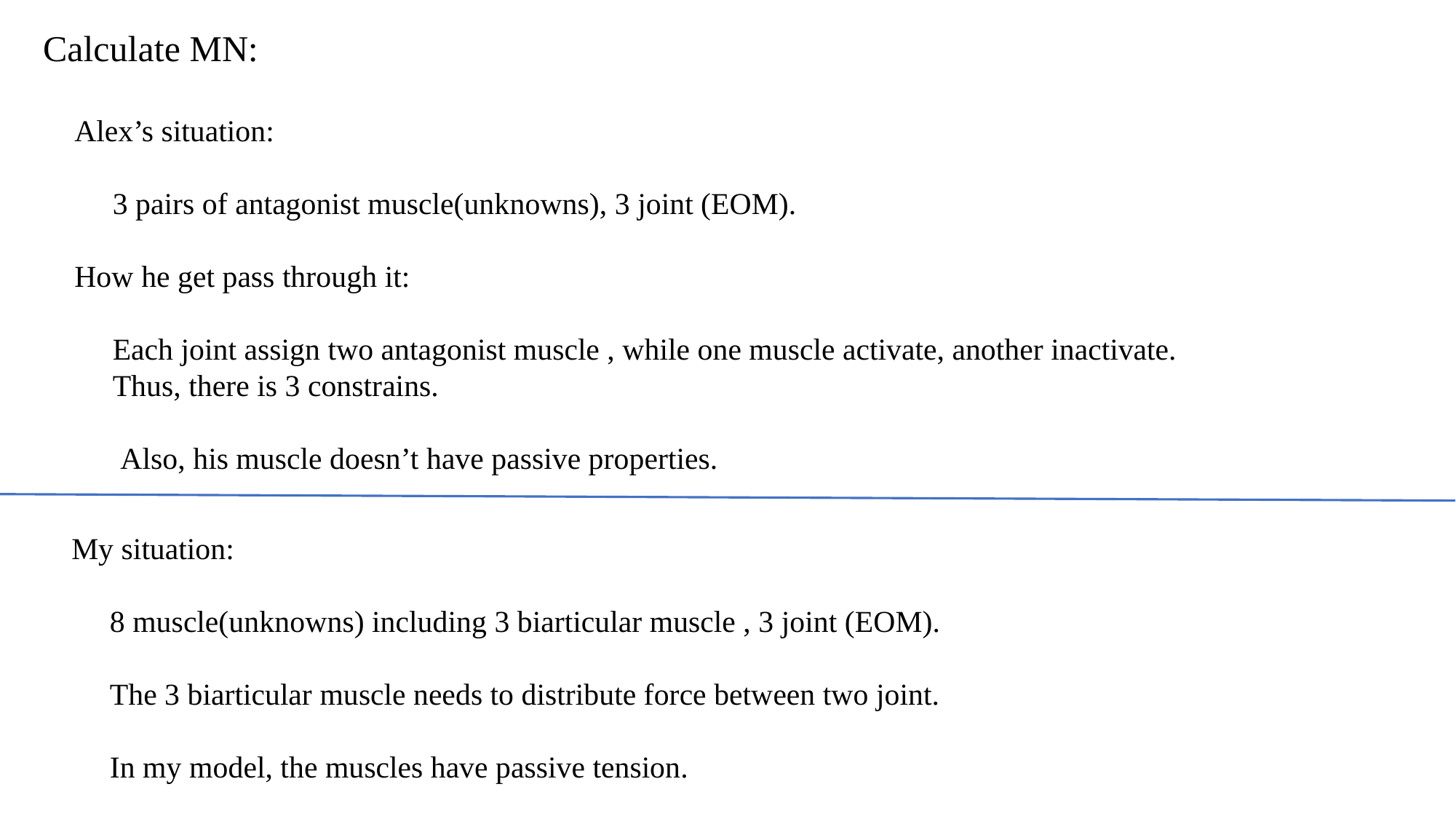

Calculate MN:
Alex’s situation:

     3 pairs of antagonist muscle(unknowns), 3 joint (EOM).

How he get pass through it:

     Each joint assign two antagonist muscle , while one muscle activate, another inactivate.
     Thus, there is 3 constrains.

      Also, his muscle doesn’t have passive properties.
My situation:

     8 muscle(unknowns) including 3 biarticular muscle , 3 joint (EOM).

     The 3 biarticular muscle needs to distribute force between two joint.

     In my model, the muscles have passive tension.